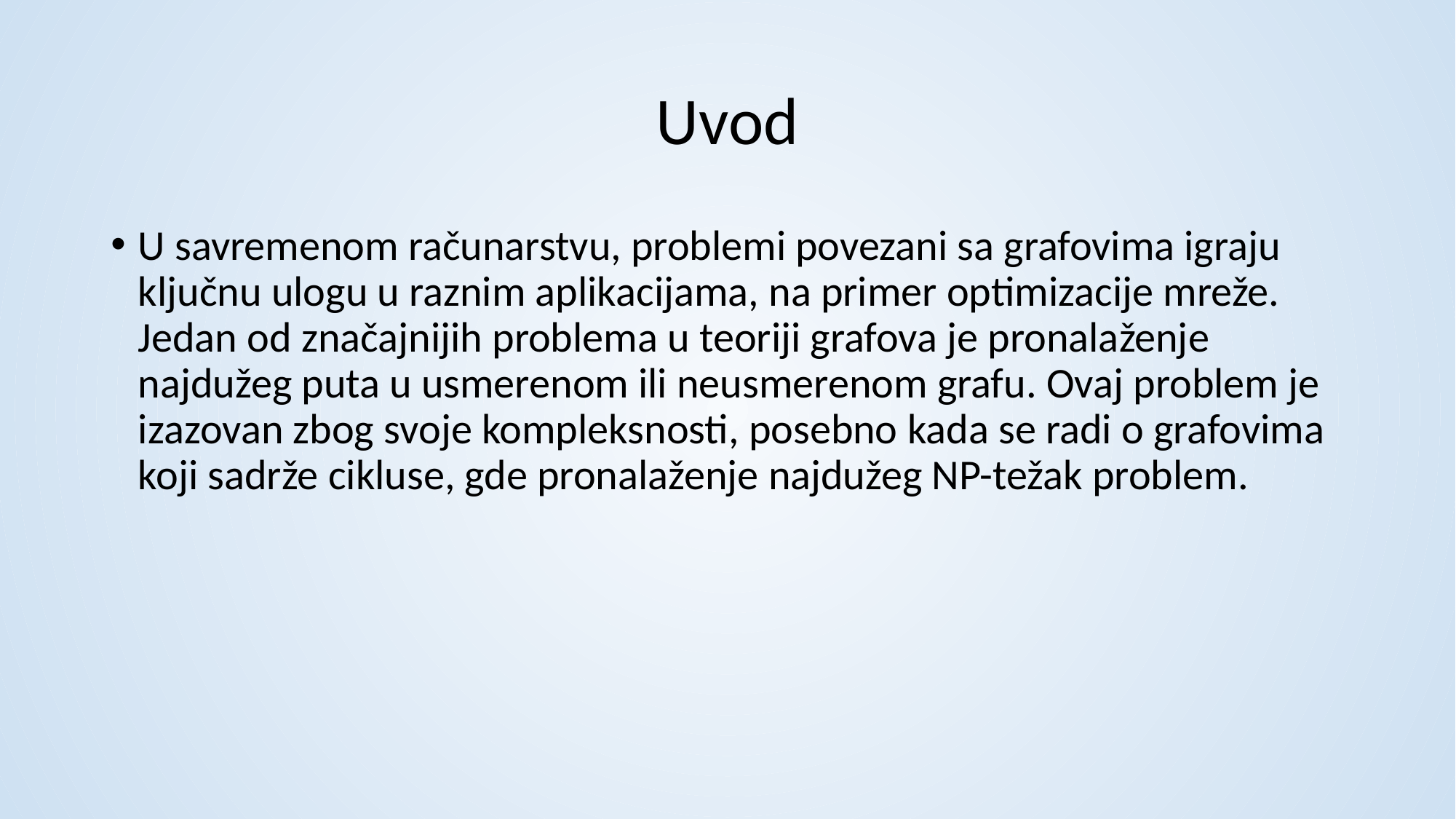

# Uvod
U savremenom računarstvu, problemi povezani sa grafovima igraju ključnu ulogu u raznim aplikacijama, na primer optimizacije mreže. Jedan od značajnijih problema u teoriji grafova je pronalaženje najdužeg puta u usmerenom ili neusmerenom grafu. Ovaj problem je izazovan zbog svoje kompleksnosti, posebno kada se radi o grafovima koji sadrže cikluse, gde pronalaženje najdužeg NP-težak problem.